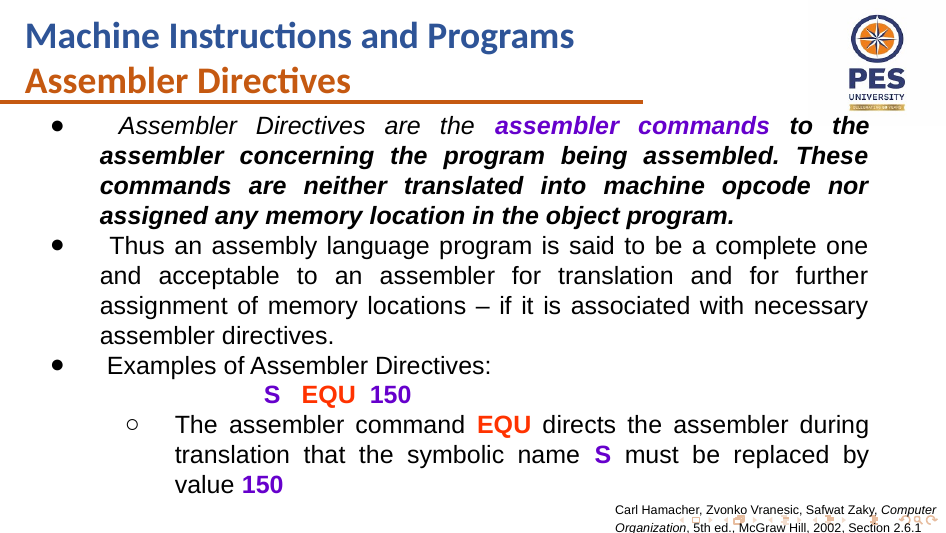

Machine Instructions and Programs
Assembler Directives

 Assembler Directives are the assembler commands to the assembler concerning the program being assembled. These commands are neither translated into machine opcode nor assigned any memory location in the object program.
 Thus an assembly language program is said to be a complete one and acceptable to an assembler for translation and for further assignment of memory locations – if it is associated with necessary assembler directives.
 Examples of Assembler Directives:
  S   EQU  150
The assembler command EQU directs the assembler during translation that the symbolic name S must be replaced by value 150

Carl Hamacher, Zvonko Vranesic, Safwat Zaky, Computer Organization, 5th ed., McGraw Hill, 2002, Section 2.6.1